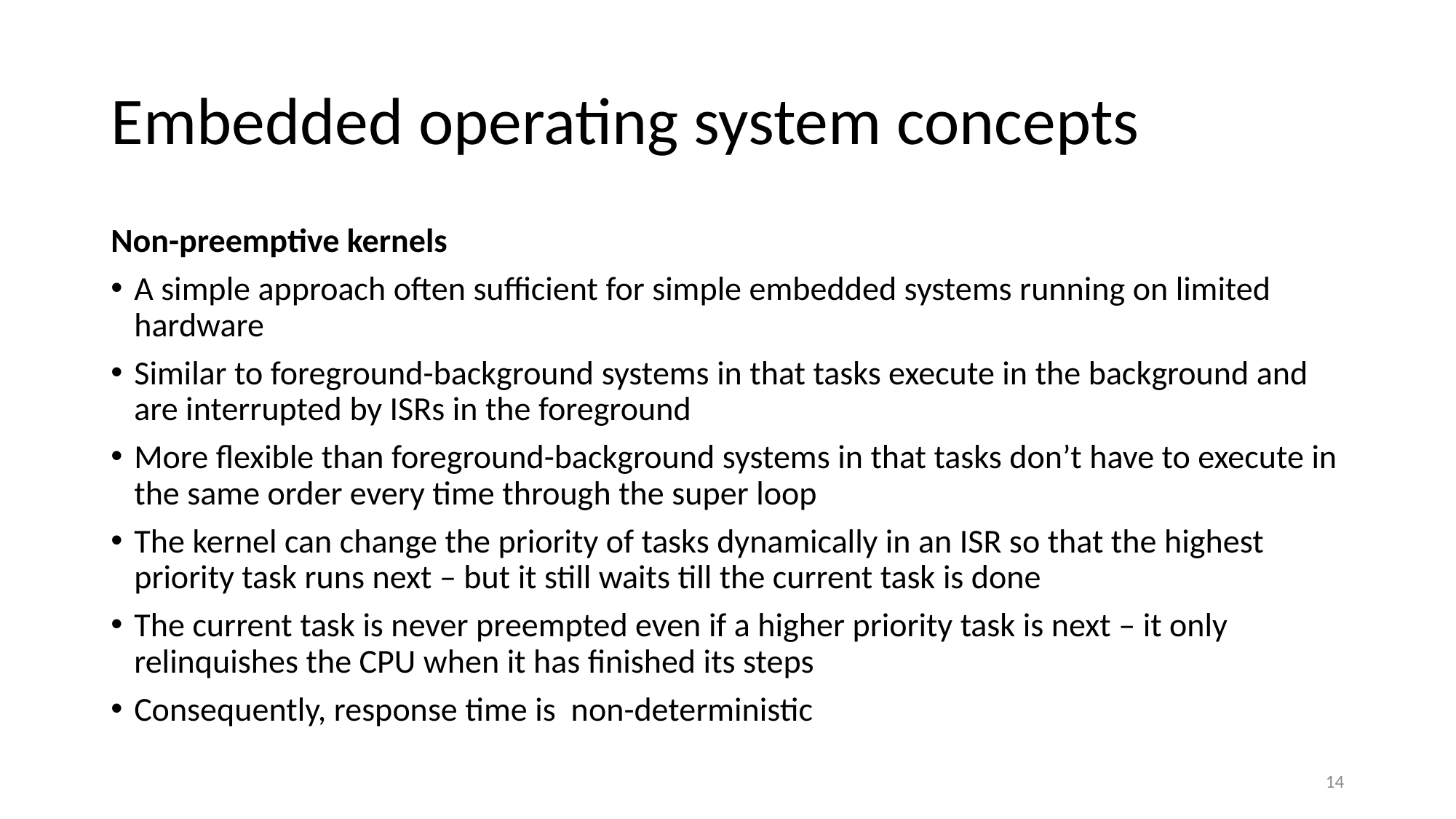

# Embedded operating system concepts
Non-preemptive kernels
A simple approach often sufficient for simple embedded systems running on limited hardware
Similar to foreground-background systems in that tasks execute in the background and are interrupted by ISRs in the foreground
More flexible than foreground-background systems in that tasks don’t have to execute in the same order every time through the super loop
The kernel can change the priority of tasks dynamically in an ISR so that the highest priority task runs next – but it still waits till the current task is done
The current task is never preempted even if a higher priority task is next – it only relinquishes the CPU when it has finished its steps
Consequently, response time is  non-deterministic
14